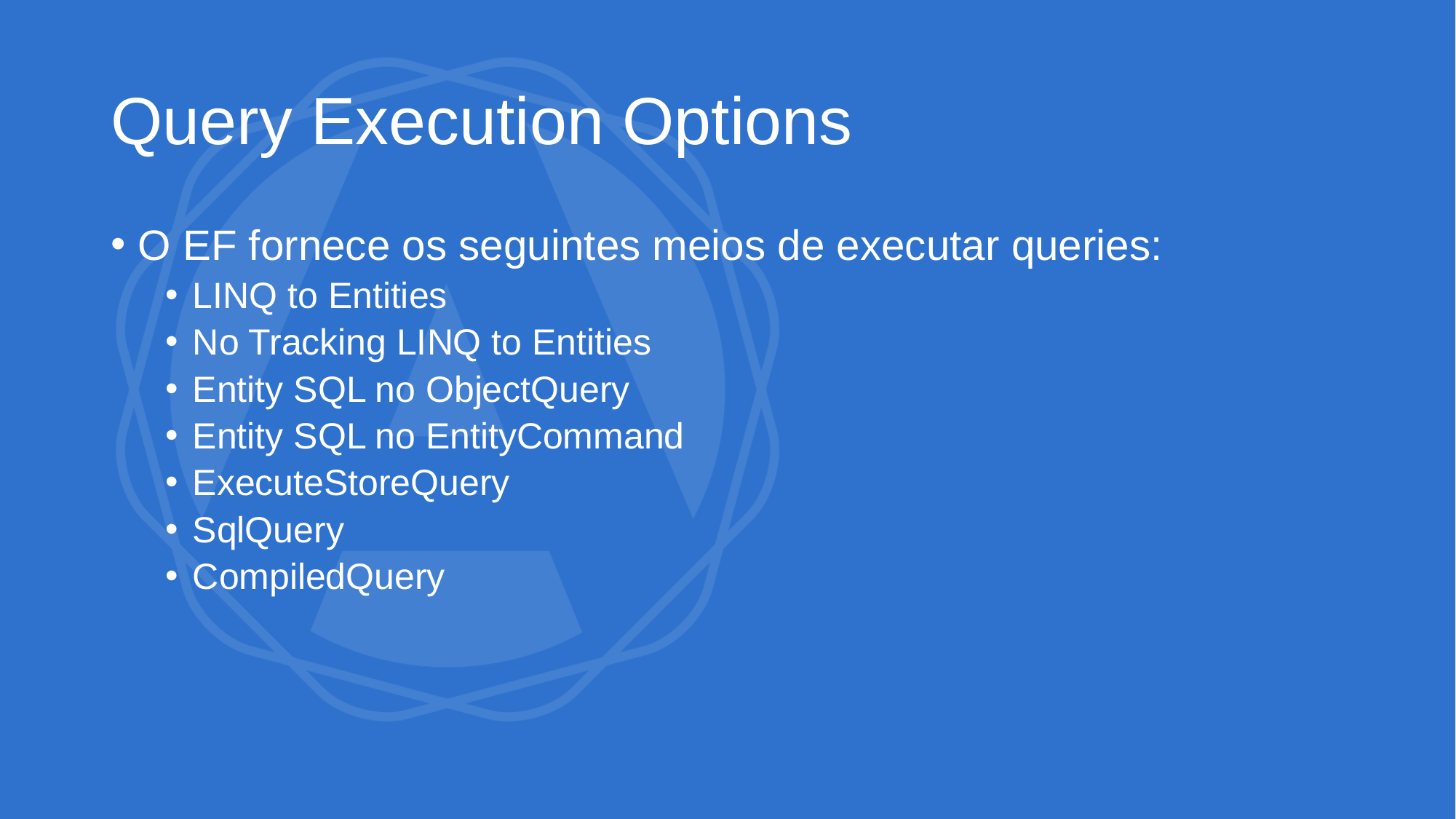

# Query Execution Options
O EF fornece os seguintes meios de executar queries:
LINQ to Entities
No Tracking LINQ to Entities
Entity SQL no ObjectQuery
Entity SQL no EntityCommand
ExecuteStoreQuery
SqlQuery
CompiledQuery